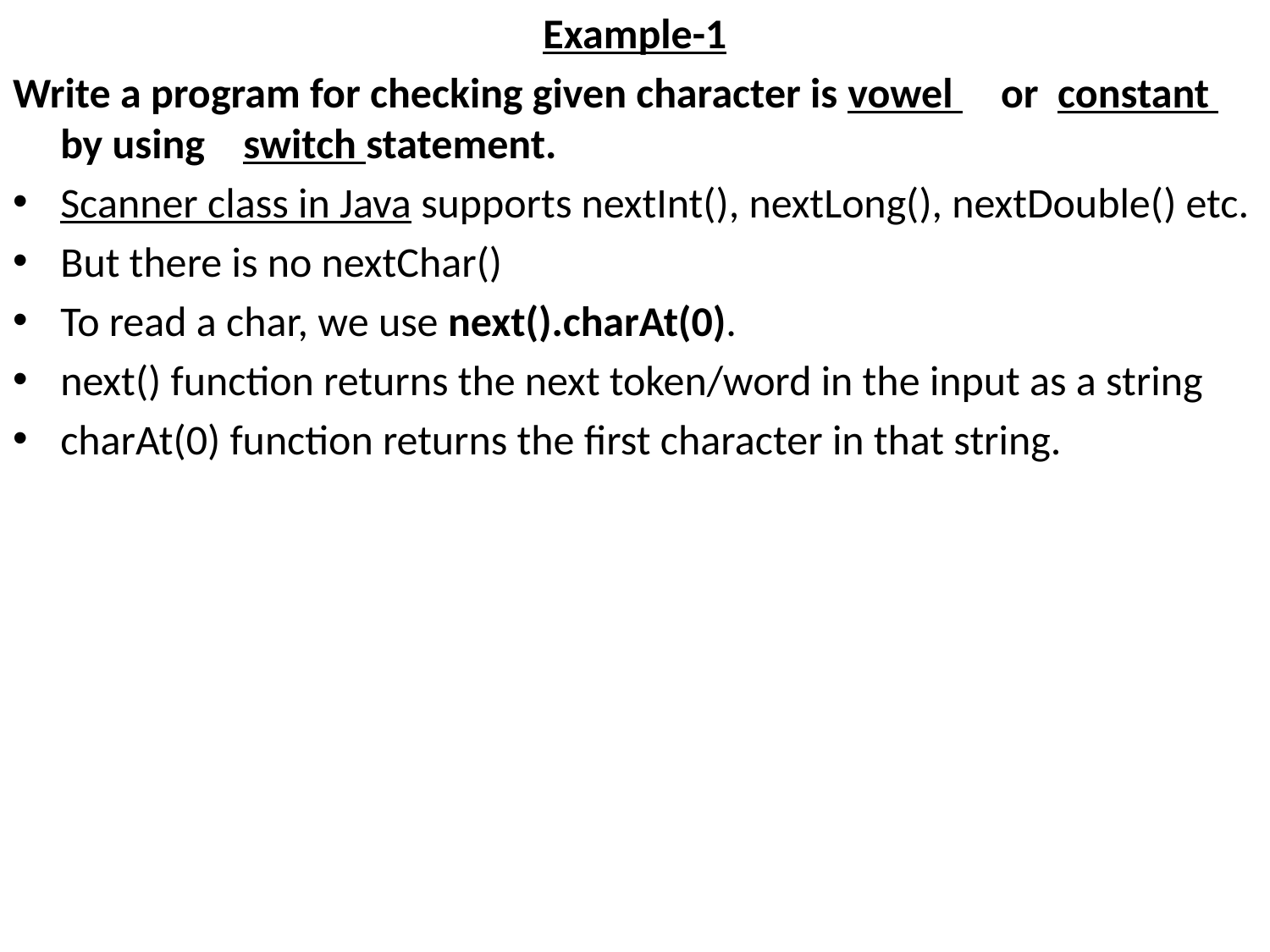

Example-1
Write a program for checking given character is vowel     or  constant     by using    switch statement.
Scanner class in Java supports nextInt(), nextLong(), nextDouble() etc.
But there is no nextChar()
To read a char, we use next().charAt(0).
next() function returns the next token/word in the input as a string
charAt(0) function returns the first character in that string.